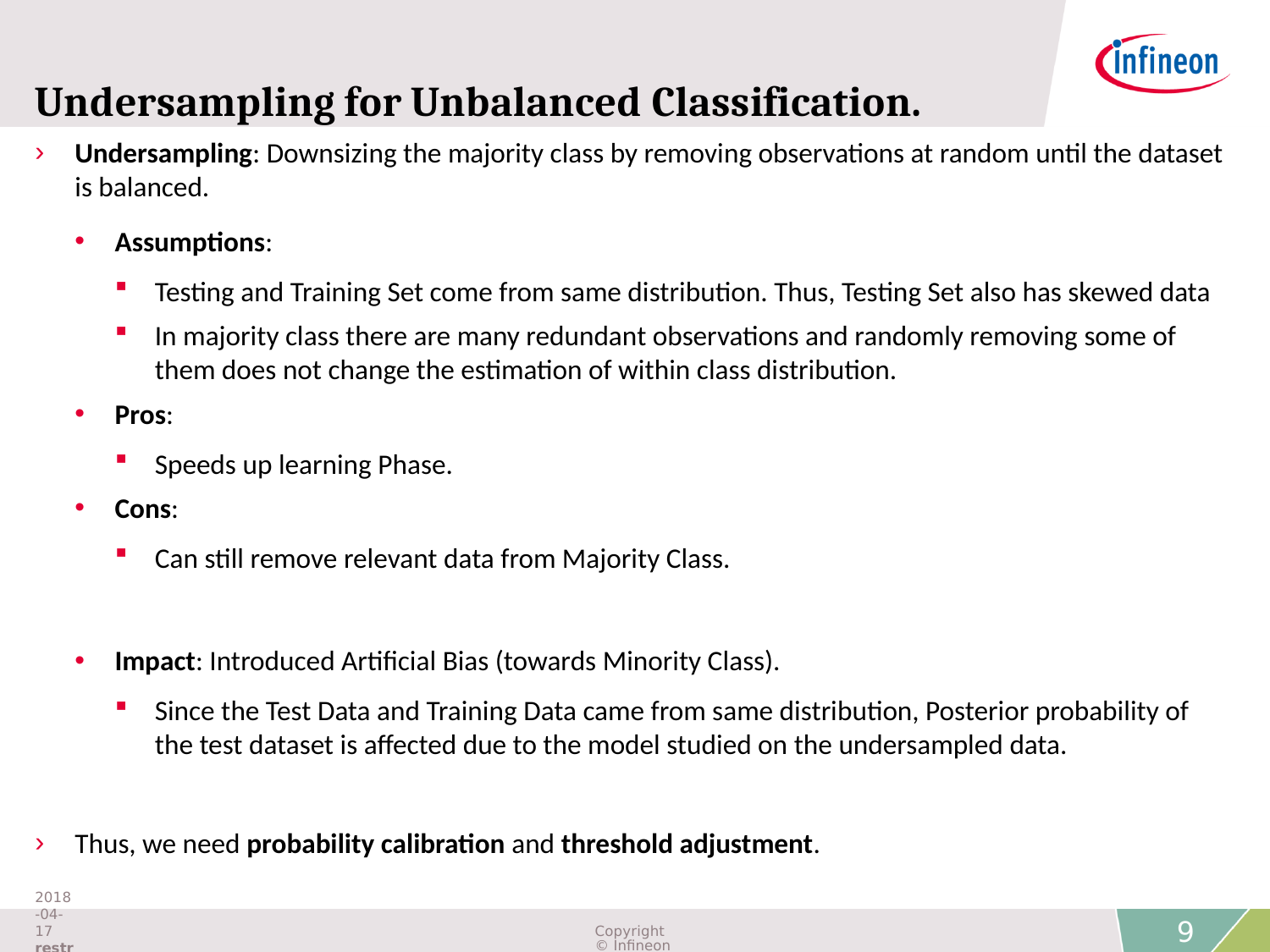

# Undersampling for Unbalanced Classification.
Undersampling: Downsizing the majority class by removing observations at random until the dataset is balanced.
Assumptions:
Testing and Training Set come from same distribution. Thus, Testing Set also has skewed data
In majority class there are many redundant observations and randomly removing some of them does not change the estimation of within class distribution.
Pros:
Speeds up learning Phase.
Cons:
Can still remove relevant data from Majority Class.

Impact: Introduced Artificial Bias (towards Minority Class).
Since the Test Data and Training Data came from same distribution, Posterior probability of the test dataset is affected due to the model studied on the undersampled data.

Thus, we need probability calibration and threshold adjustment.

2018-04-17   restricted
Copyright © Infineon Technologies AG 2018. All rights reserved.
9